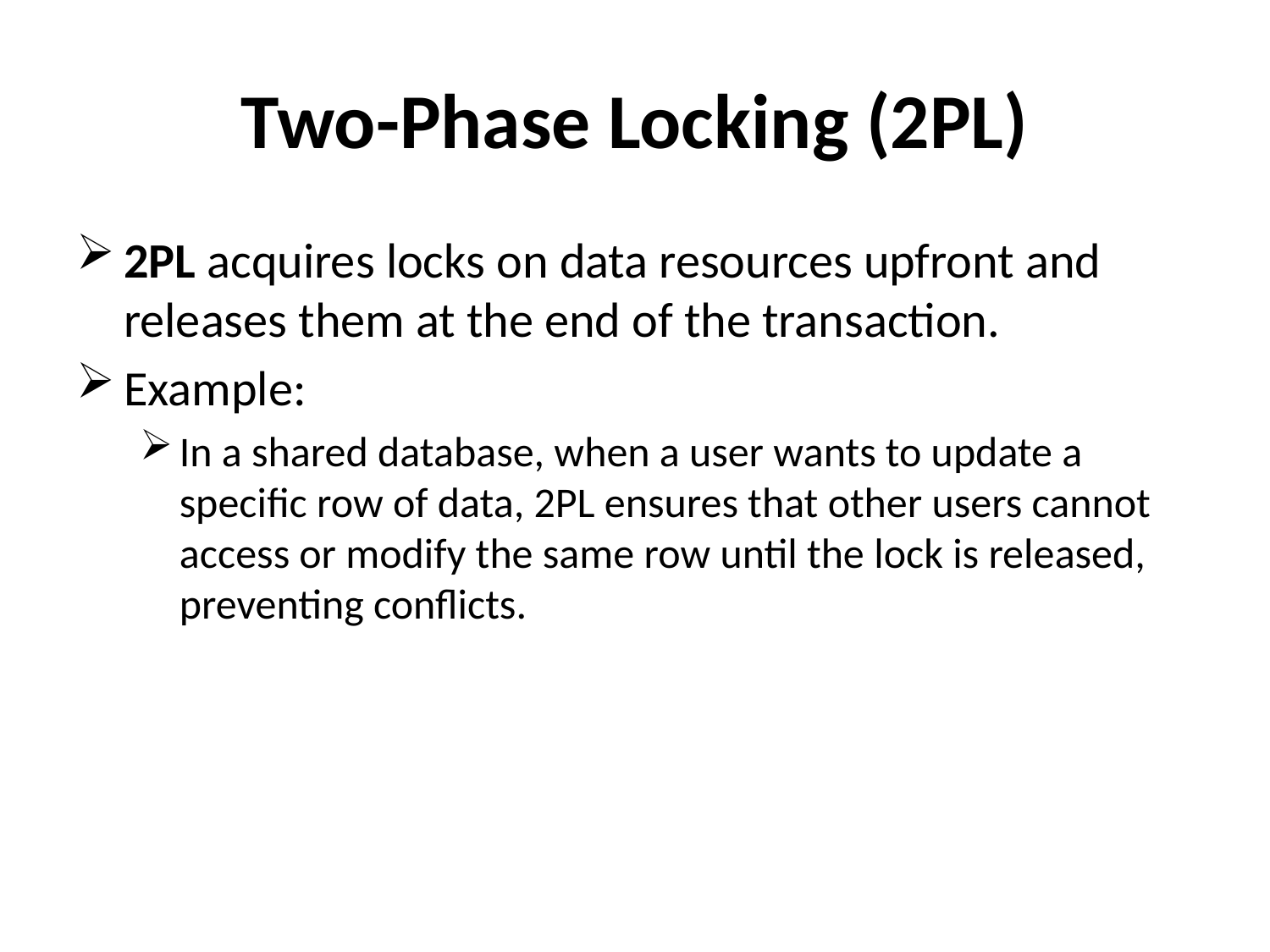

# Two-Phase Locking (2PL)
2PL acquires locks on data resources upfront and releases them at the end of the transaction.
Example:
In a shared database, when a user wants to update a specific row of data, 2PL ensures that other users cannot access or modify the same row until the lock is released, preventing conflicts.